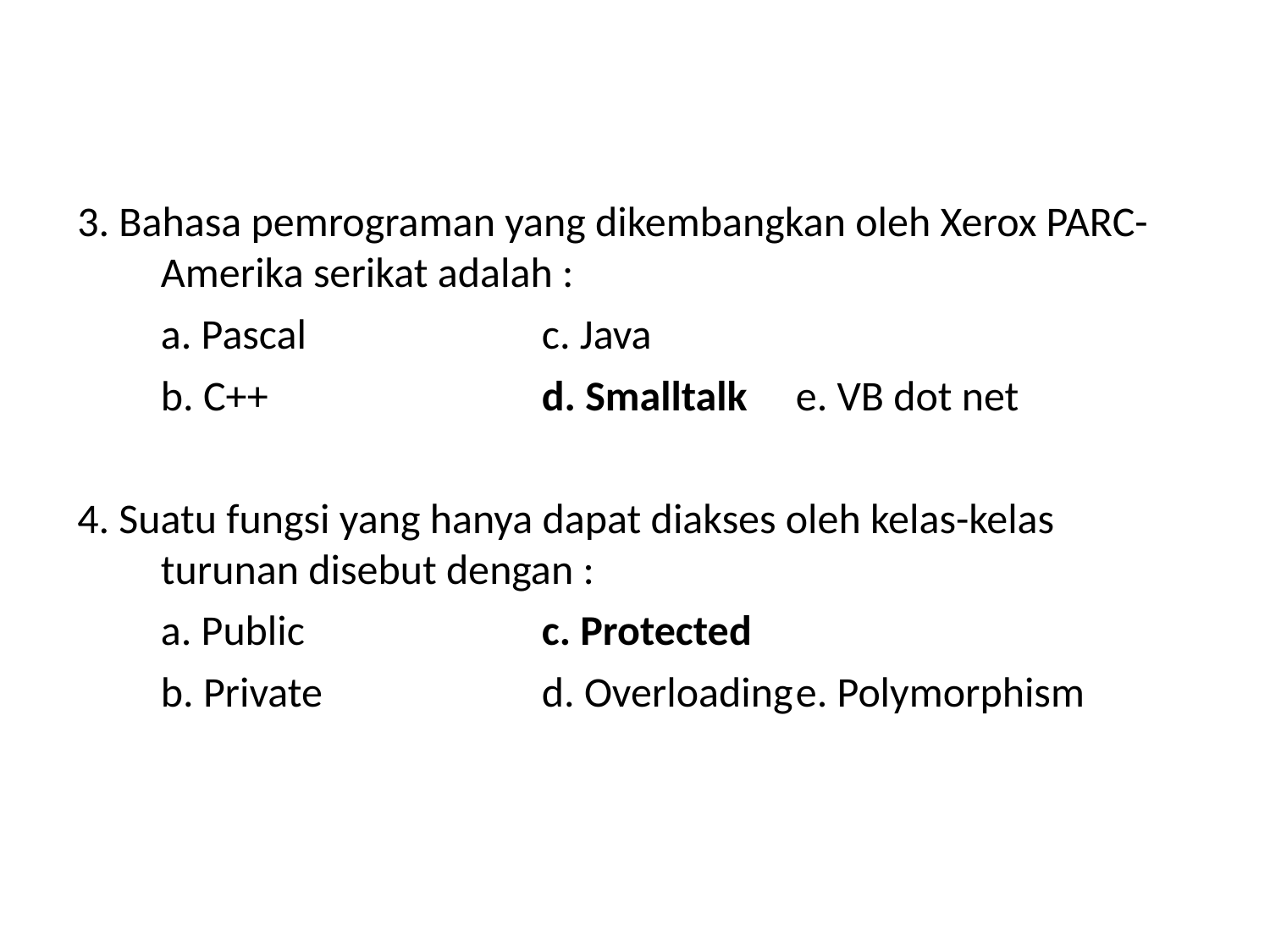

# 3. Bahasa pemrograman yang dikembangkan oleh Xerox PARC-Amerika serikat adalah :
	a. Pascal		c. Java
	b. C++			d. Smalltalk	e. VB dot net

4. Suatu fungsi yang hanya dapat diakses oleh kelas-kelas turunan disebut dengan :
	a. Public		c. Protected
	b. Private		d. Overloading	e. Polymorphism